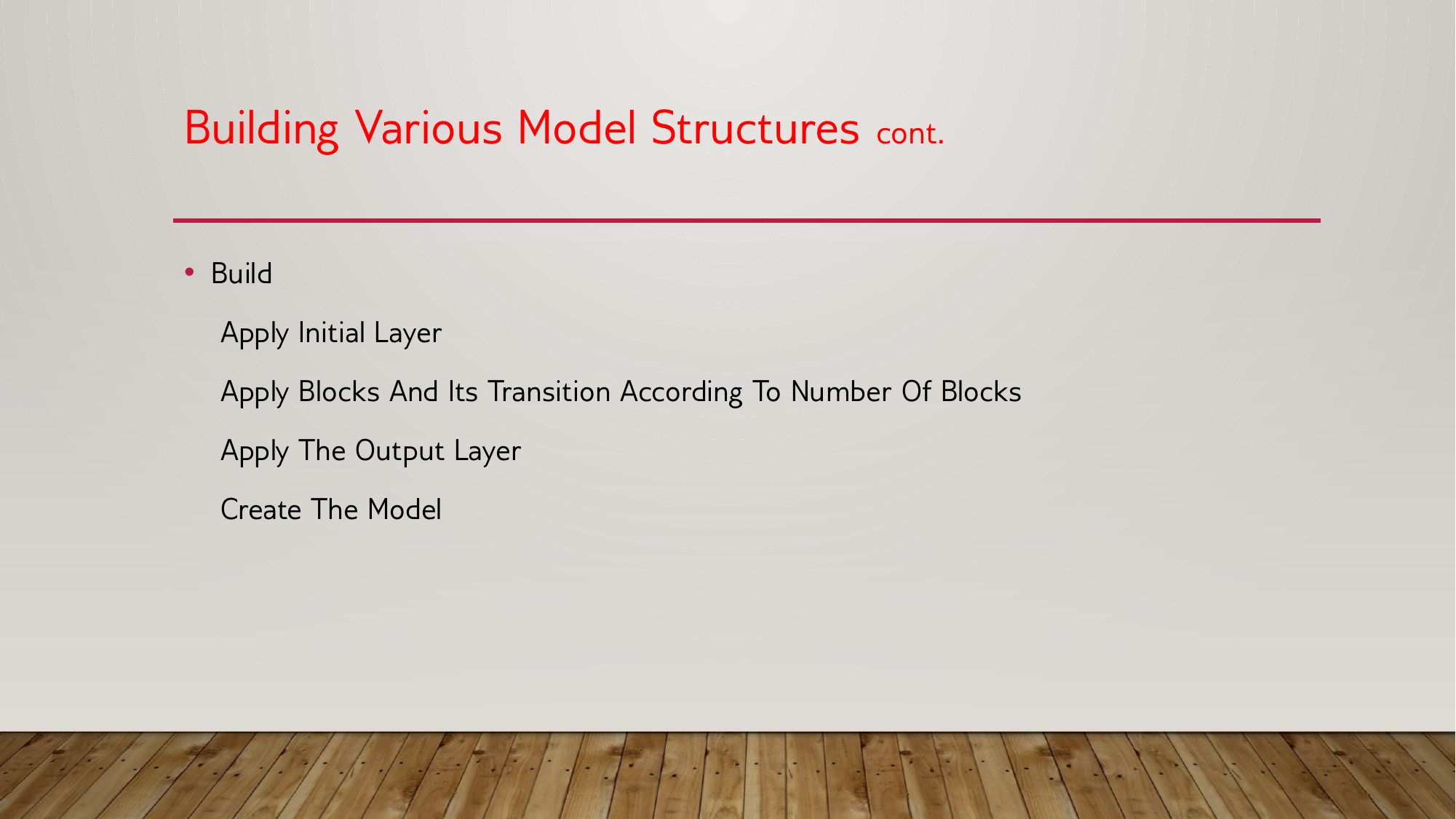

# Building Various Model Structures cont.
Build
    Apply Initial Layer
    Apply Blocks And Its Transition According To Number Of Blocks
    Apply The Output Layer
    Create The Model